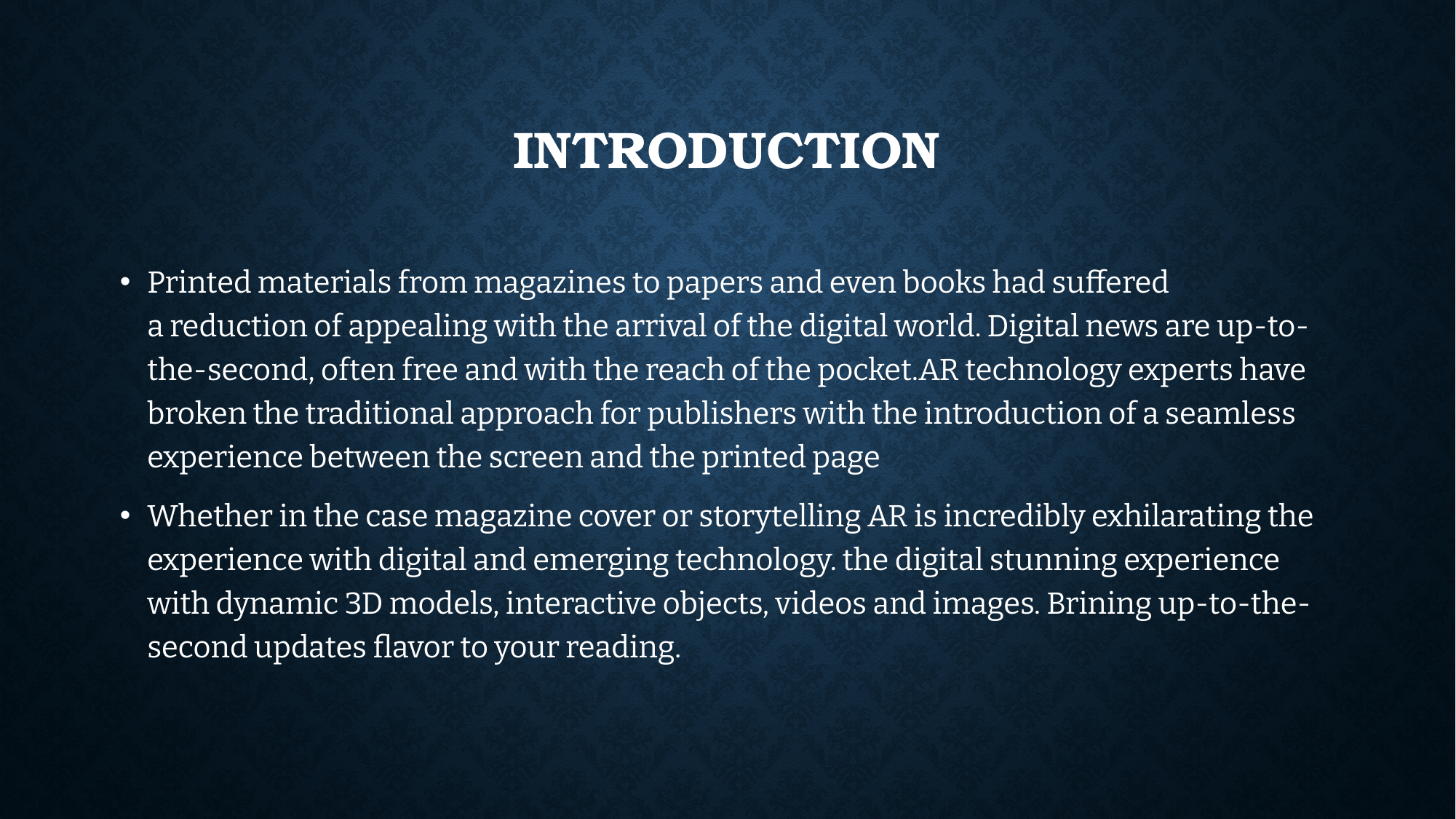

# INTRODUCTION
Printed materials from magazines to papers and even books had suffered a reduction of appealing with the arrival of the digital world. Digital news are up-to-the-second, often free and with the reach of the pocket.AR technology experts have broken the traditional approach for publishers with the introduction of a seamless experience between the screen and the printed page
Whether in the case magazine cover or storytelling AR is incredibly exhilarating the experience with digital and emerging technology. the digital stunning experience with dynamic 3D models, interactive objects, videos and images. Brining up-to-the-second updates flavor to your reading.